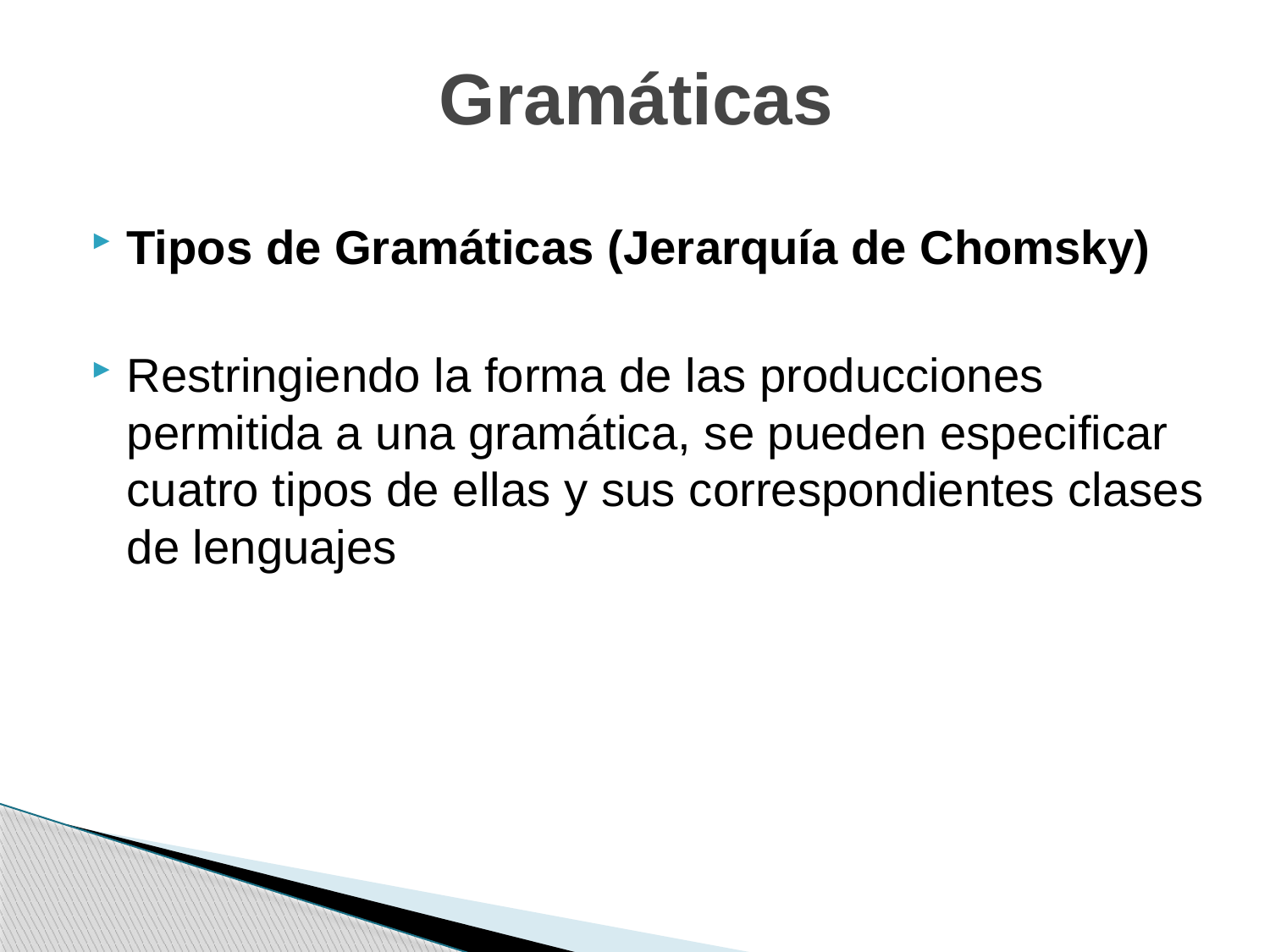

# Gramáticas

Tipos de Gramáticas (Jerarquía de Chomsky)

Restringiendo la forma de las producciones permitida a una gramática, se pueden especificar cuatro tipos de ellas y sus correspondientes clases de lenguajes